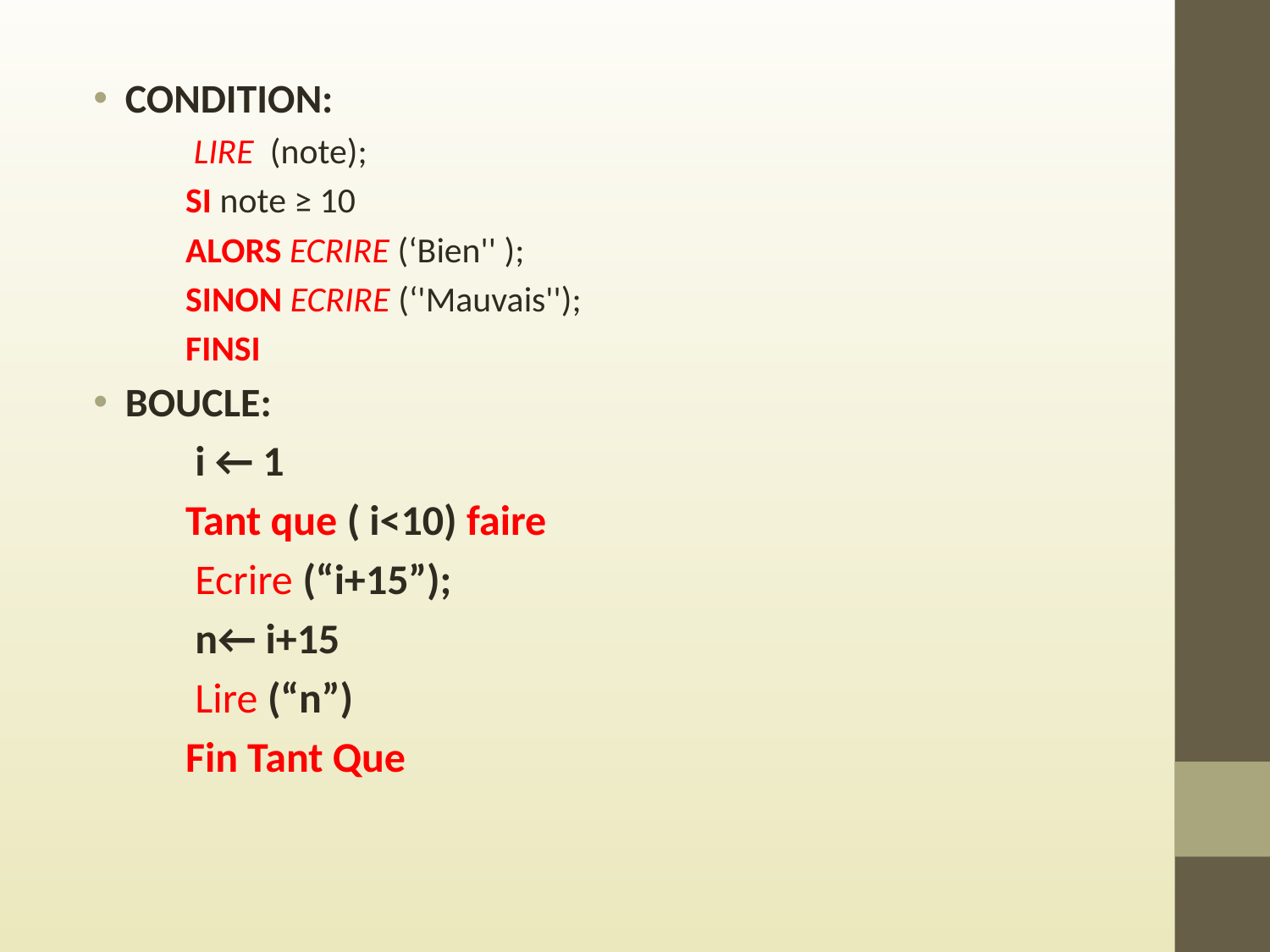

CONDITION:
 LIRE  (note);
SI note ≥ 10
ALORS ECRIRE (‘Bien'' );
SINON ECRIRE (‘'Mauvais'');
FINSI
BOUCLE:
 i ← 1
Tant que ( i<10) faire
 Ecrire (“i+15”);
 n← i+15
 Lire (“n”)
Fin Tant Que